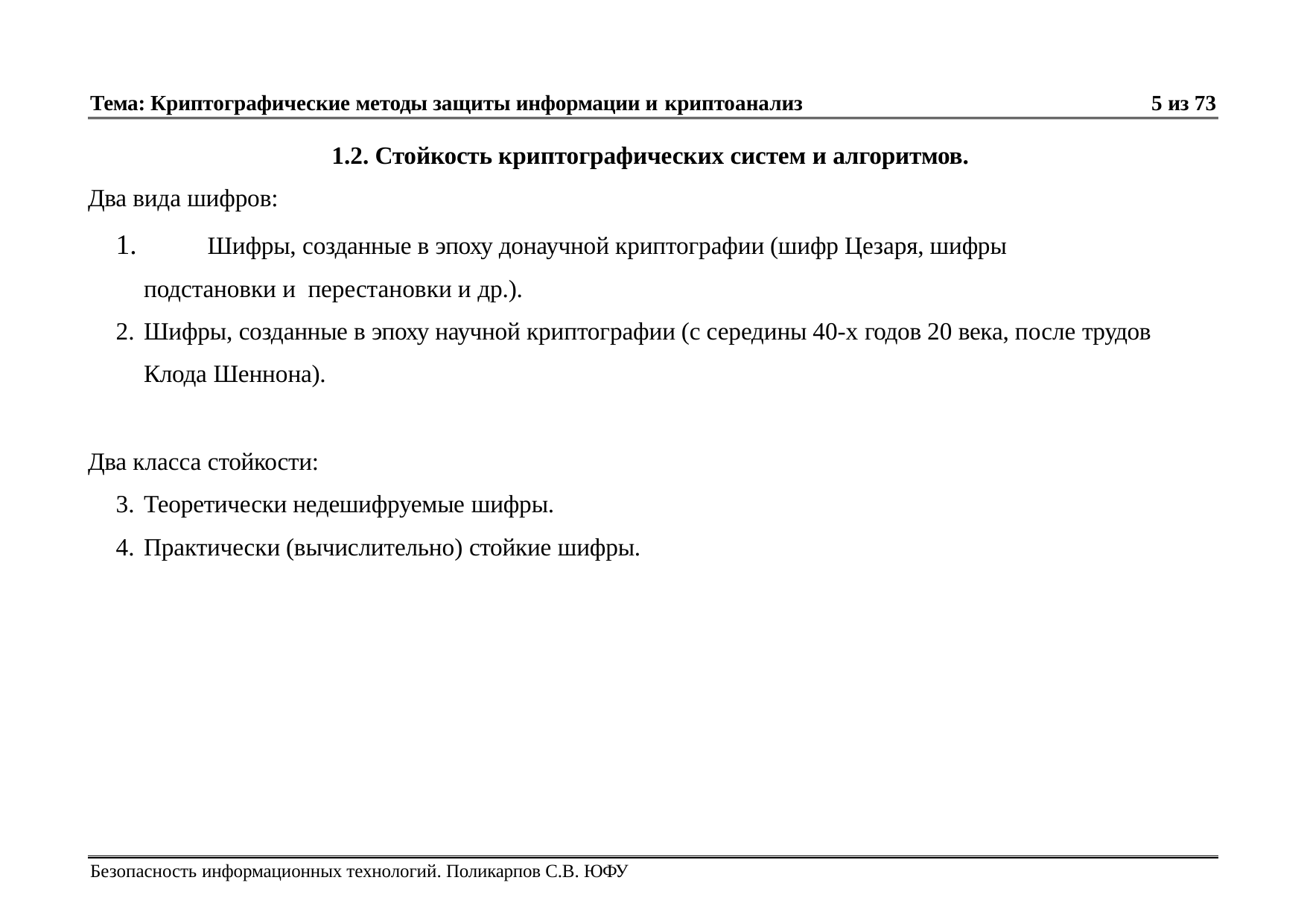

Тема: Криптографические методы защиты информации и криптоанализ
5 из 73

1.2. Стойкость криптографических систем и алгоритмов.
Два вида шифров:
	Шифры, созданные в эпоху донаучной криптографии (шифр Цезаря, шифры подстановки и  перестановки и др.).
Шифры, созданные в эпоху научной криптографии (с середины 40-х годов 20 века, после трудов  Клода Шеннона).

Два класса стойкости:
Теоретически недешифруемые шифры.
Практически (вычислительно) стойкие шифры.

Безопасность информационных технологий. Поликарпов С.В. ЮФУ